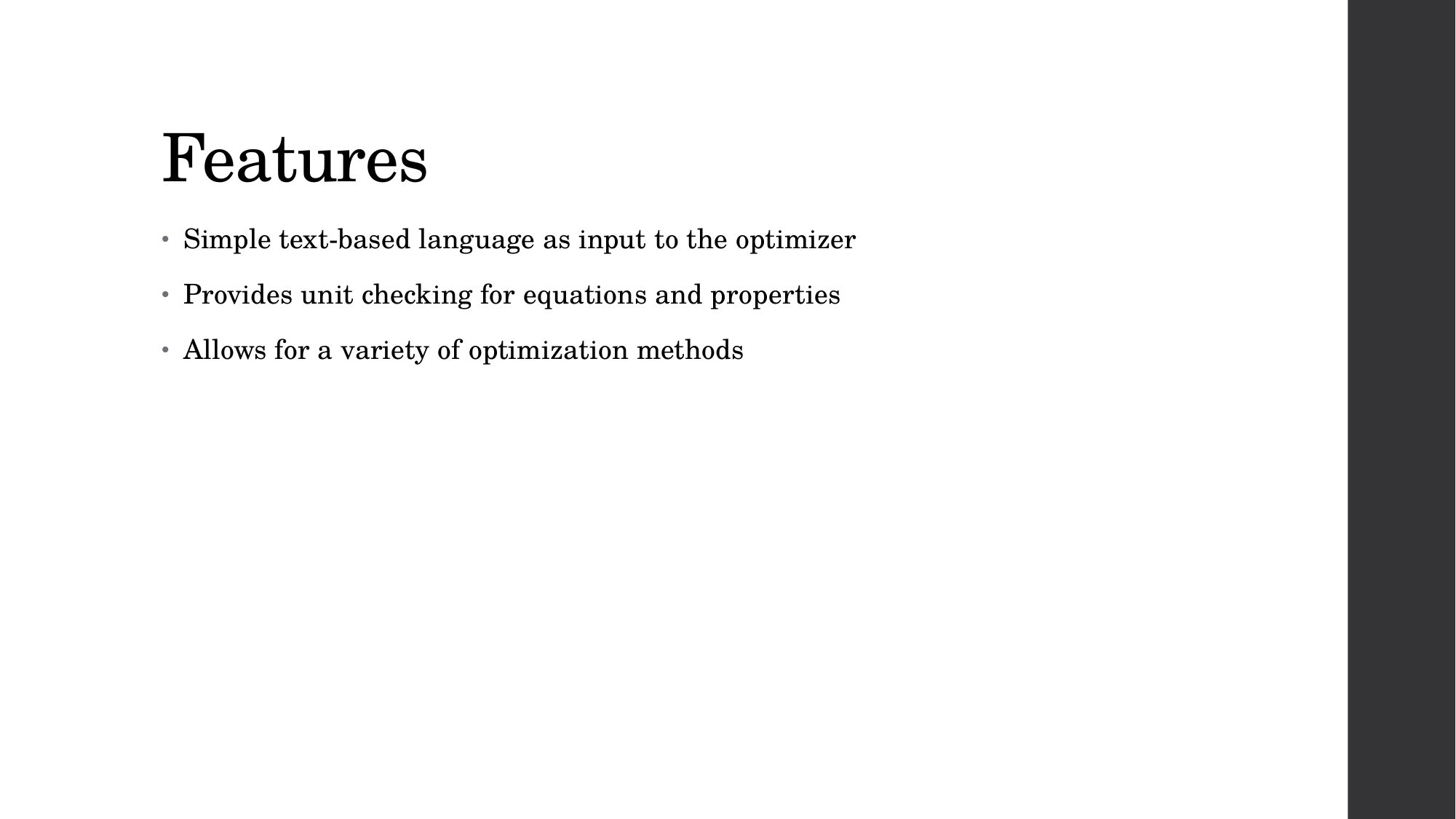

# Features
Simple text-based language as input to the optimizer
Provides unit checking for equations and properties
Allows for a variety of optimization methods